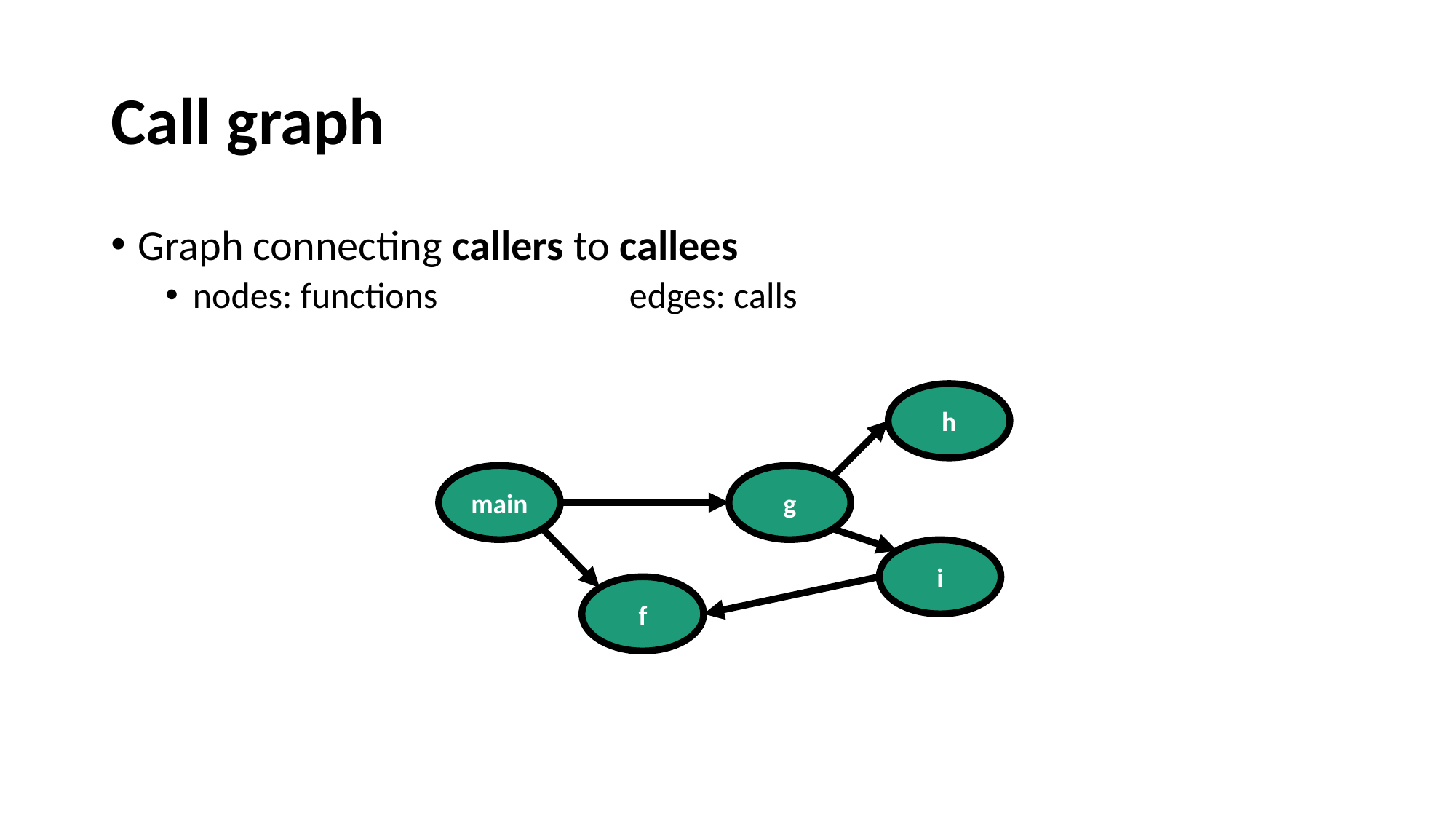

# Call graph
Graph connecting callers to callees
nodes: functions		edges: calls
h
g
main
i
f